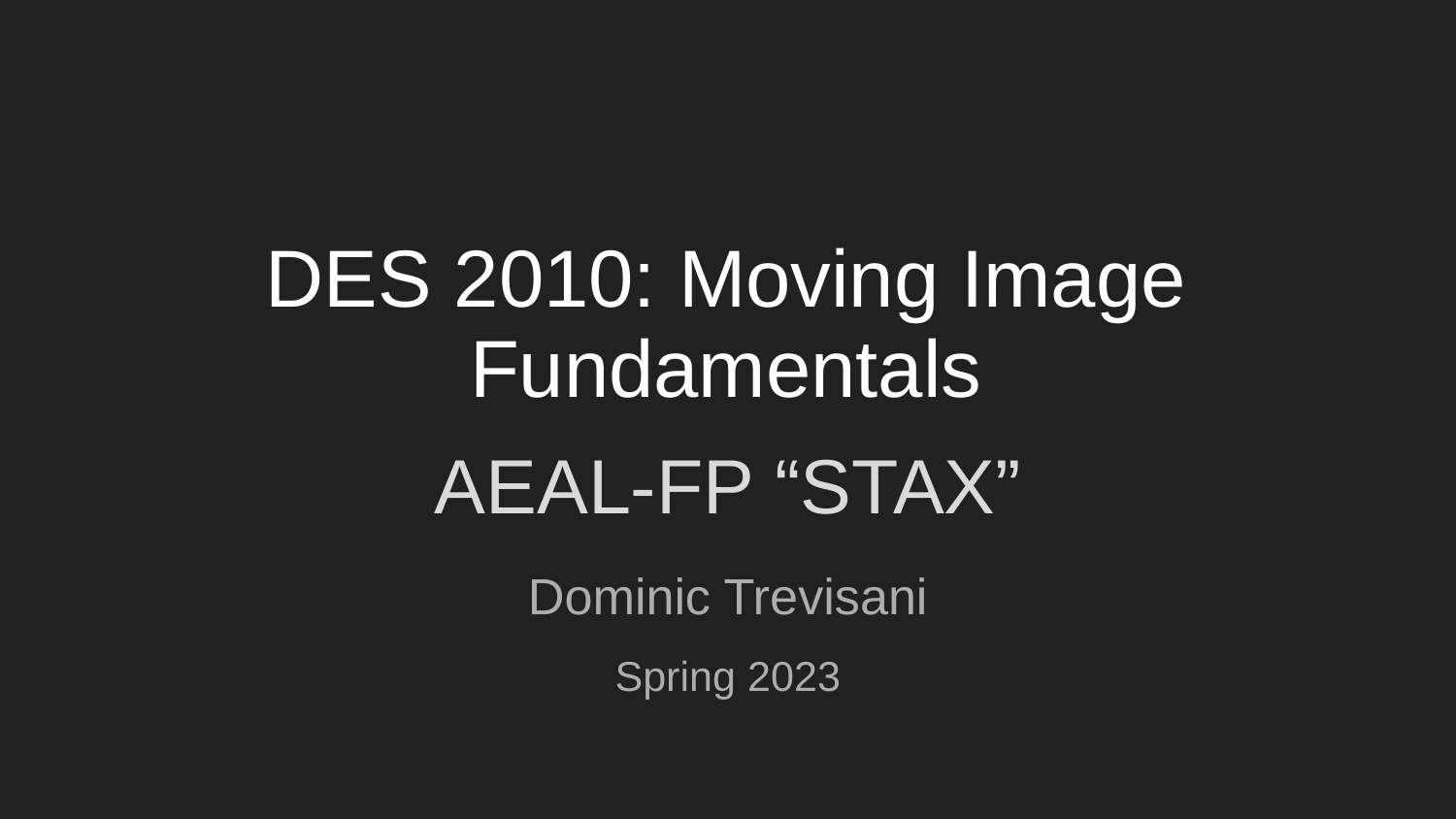

# DES 2010: Moving Image Fundamentals
AEAL-FP “STAX”
Dominic Trevisani

Spring 2023